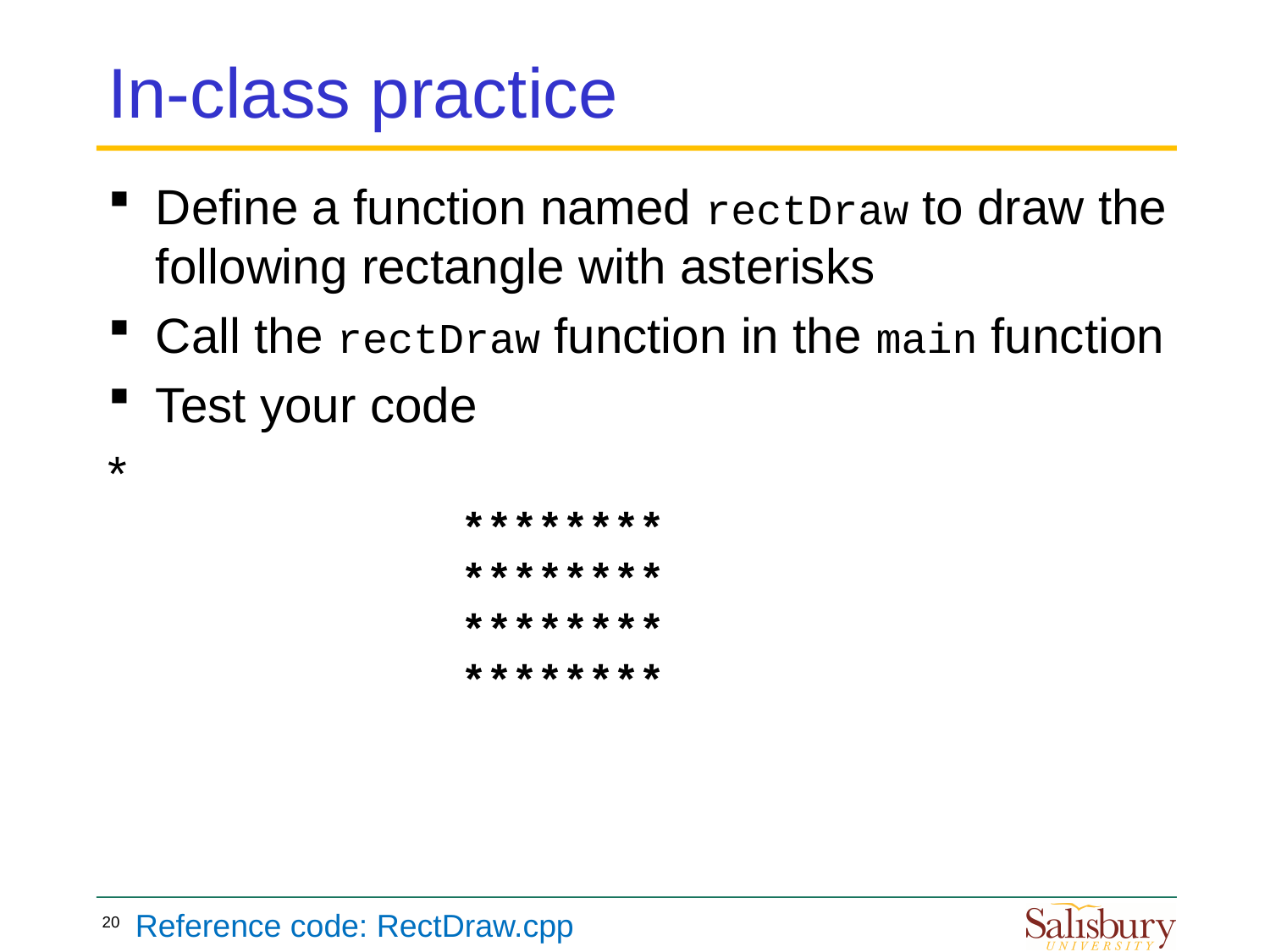

# In-class practice
Define a function named rectDraw to draw the following rectangle with asterisks
Call the rectDraw function in the main function
Test your code
*

********
********
********
********
Reference code: RectDraw.cpp
20